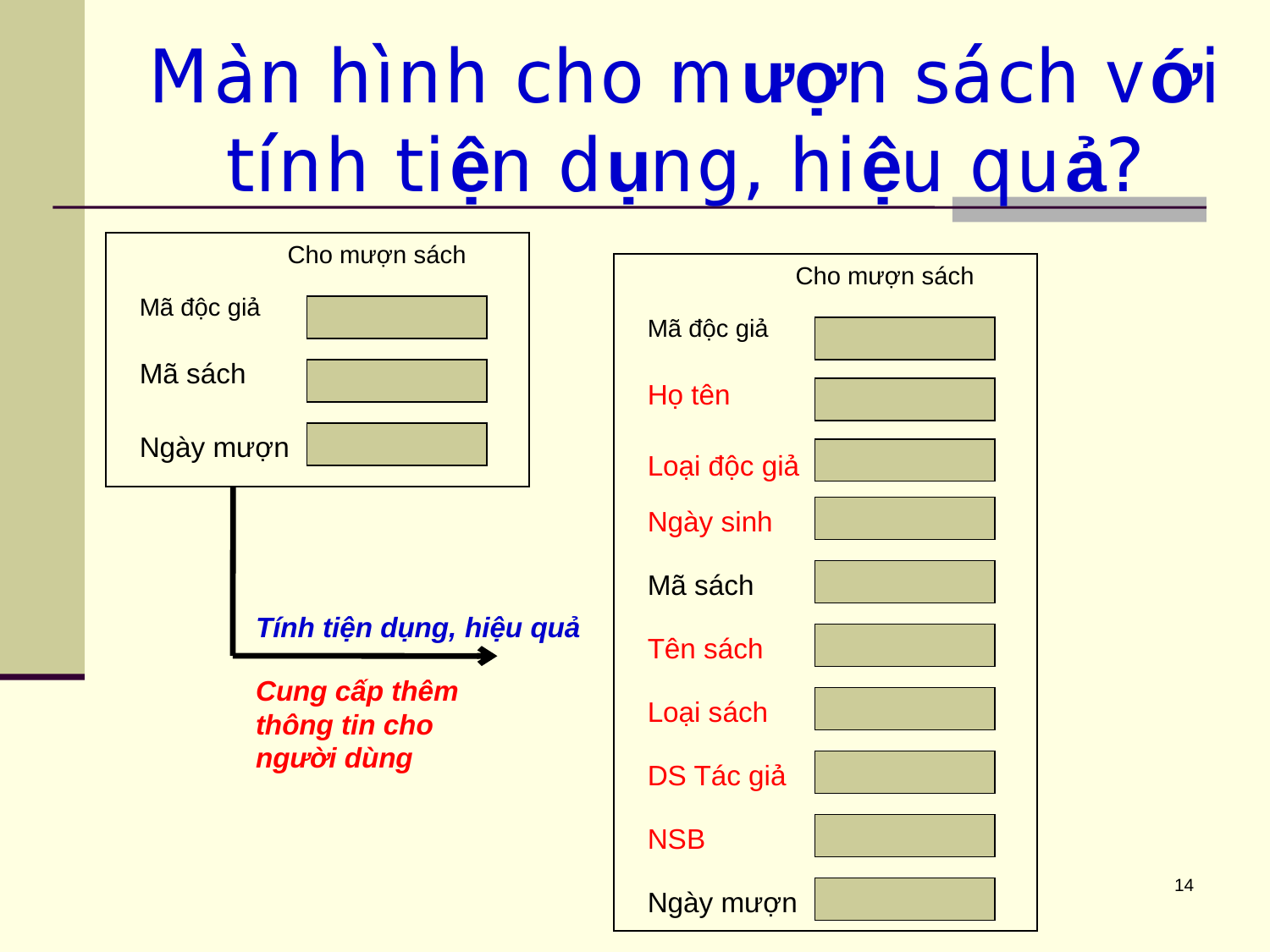

# Màn hình cho mượn sách với tính tiện dụng, hiệu quả?
                 Cho mượn sách
Mã độc giả

Mã sách

Ngày mượn

                 Cho mượn sách
Mã độc giả

Họ tên

Loại độc giả
Ngày sinh

Mã sách

Tên sách

Loại sách

DS Tác giả

NSB

Ngày mượn

Tính tiện dụng, hiệu quả
Cung cấp thêm thông tin cho người dùng
14